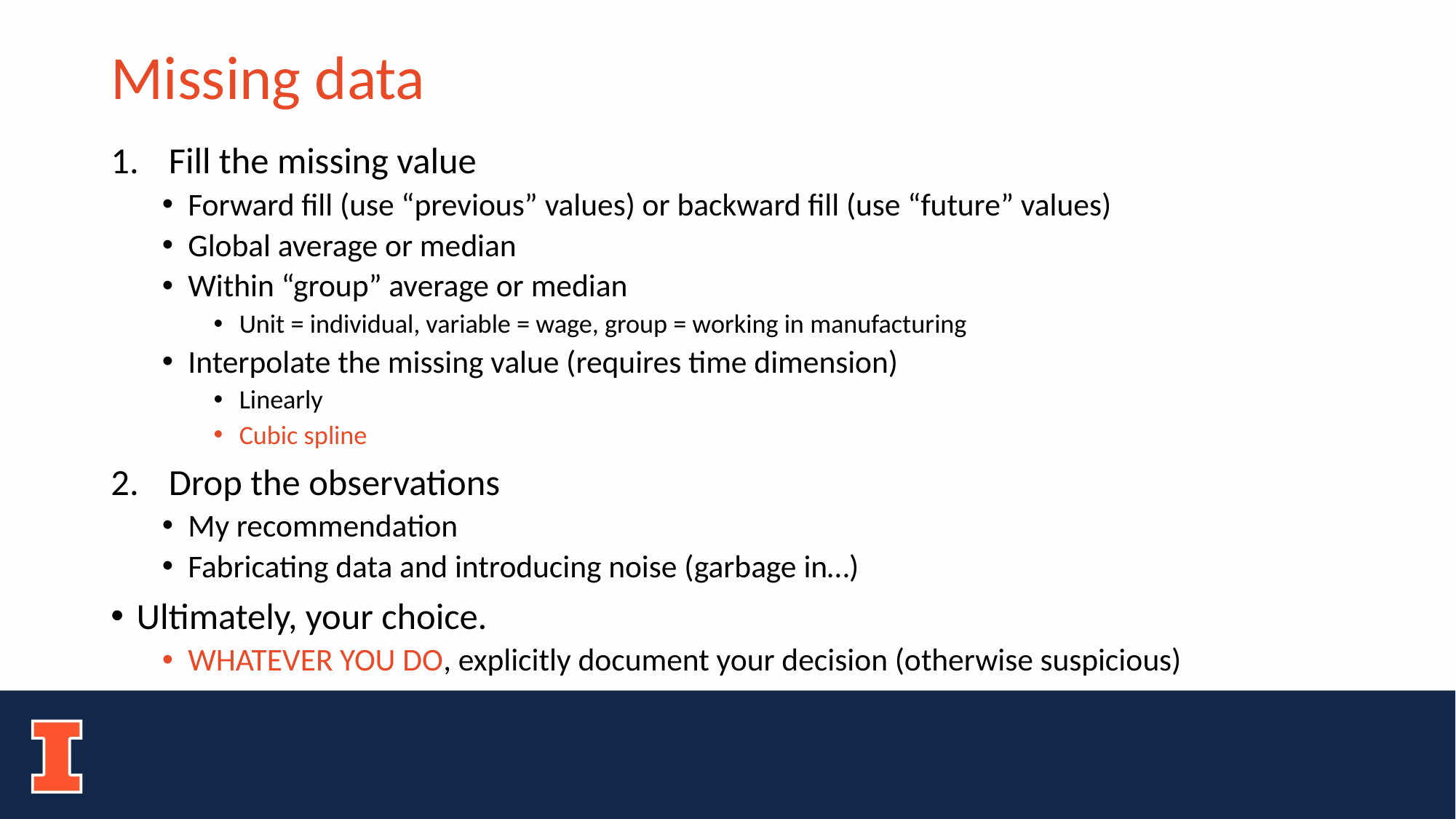

# Missing data
Fill the missing value
Forward fill (use “previous” values) or backward fill (use “future” values)
Global average or median
Within “group” average or median
Unit = individual, variable = wage, group = working in manufacturing
Interpolate the missing value (requires time dimension)
Linearly
Cubic spline
Drop the observations
My recommendation
Fabricating data and introducing noise (garbage in…)
Ultimately, your choice.
WHATEVER YOU DO, explicitly document your decision (otherwise suspicious)